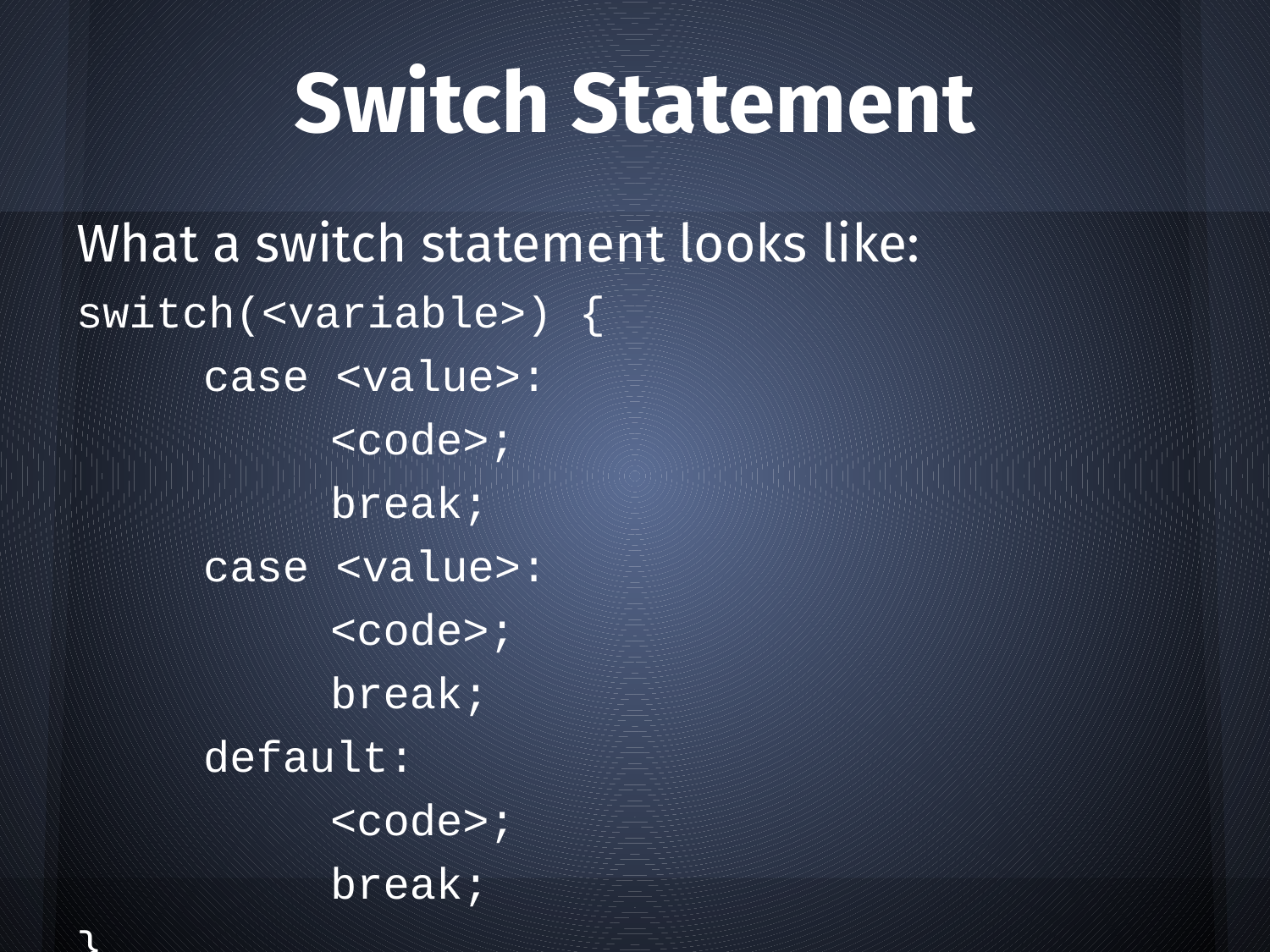

# Switch Statement
What a switch statement looks like:
switch(<variable>) {
	case <value>:
		<code>;
		break;
	case <value>:
		<code>;
		break;
	default:
		<code>;
		break;
}